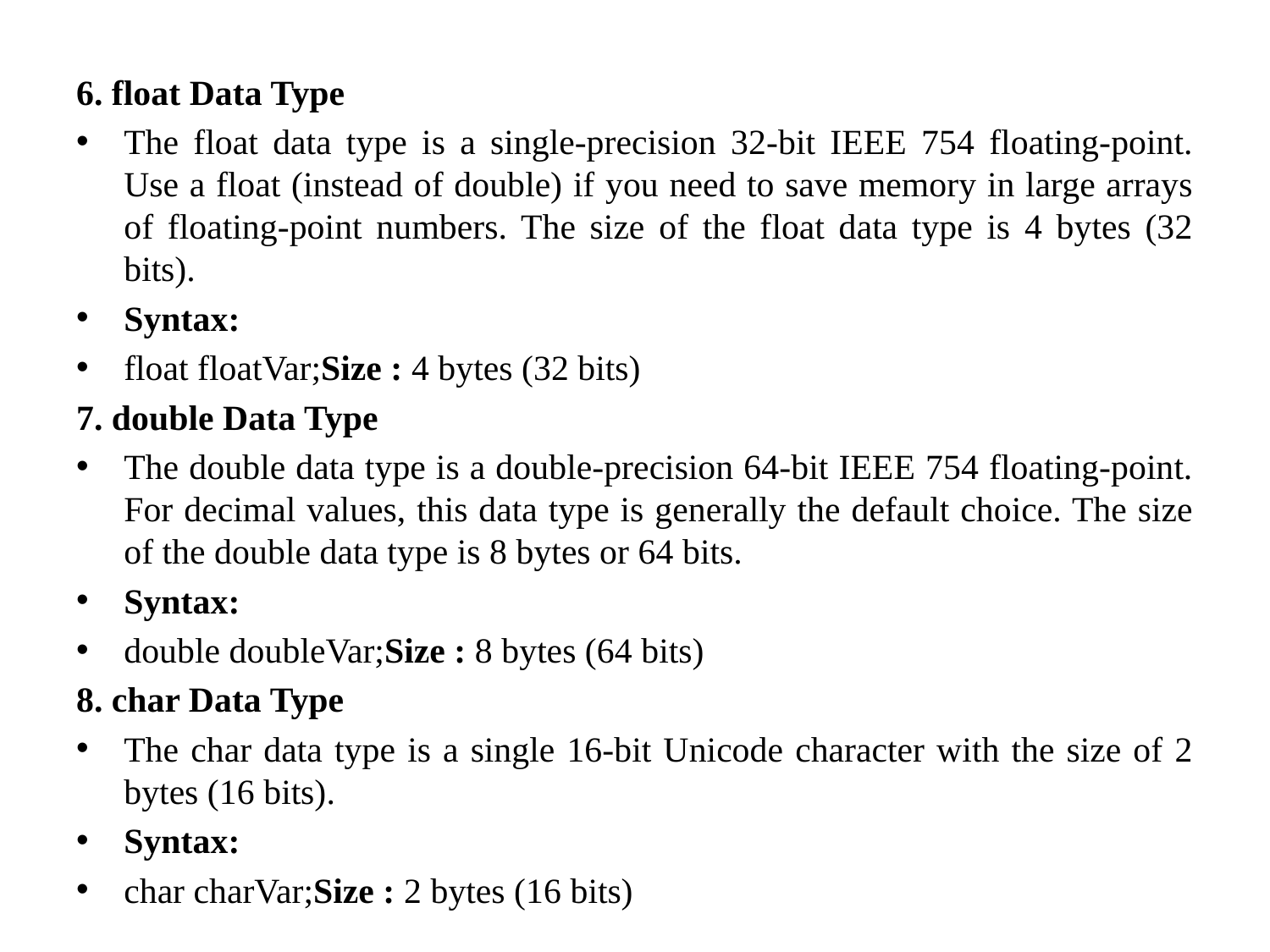

6. float Data Type
The float data type is a single-precision 32-bit IEEE 754 floating-point. Use a float (instead of double) if you need to save memory in large arrays of floating-point numbers. The size of the float data type is 4 bytes (32 bits).
Syntax:
float floatVar;Size : 4 bytes (32 bits)
7. double Data Type
The double data type is a double-precision 64-bit IEEE 754 floating-point. For decimal values, this data type is generally the default choice. The size of the double data type is 8 bytes or 64 bits.
Syntax:
double doubleVar;Size : 8 bytes (64 bits)
8. char Data Type
The char data type is a single 16-bit Unicode character with the size of 2 bytes (16 bits).
Syntax:
char charVar;Size : 2 bytes (16 bits)